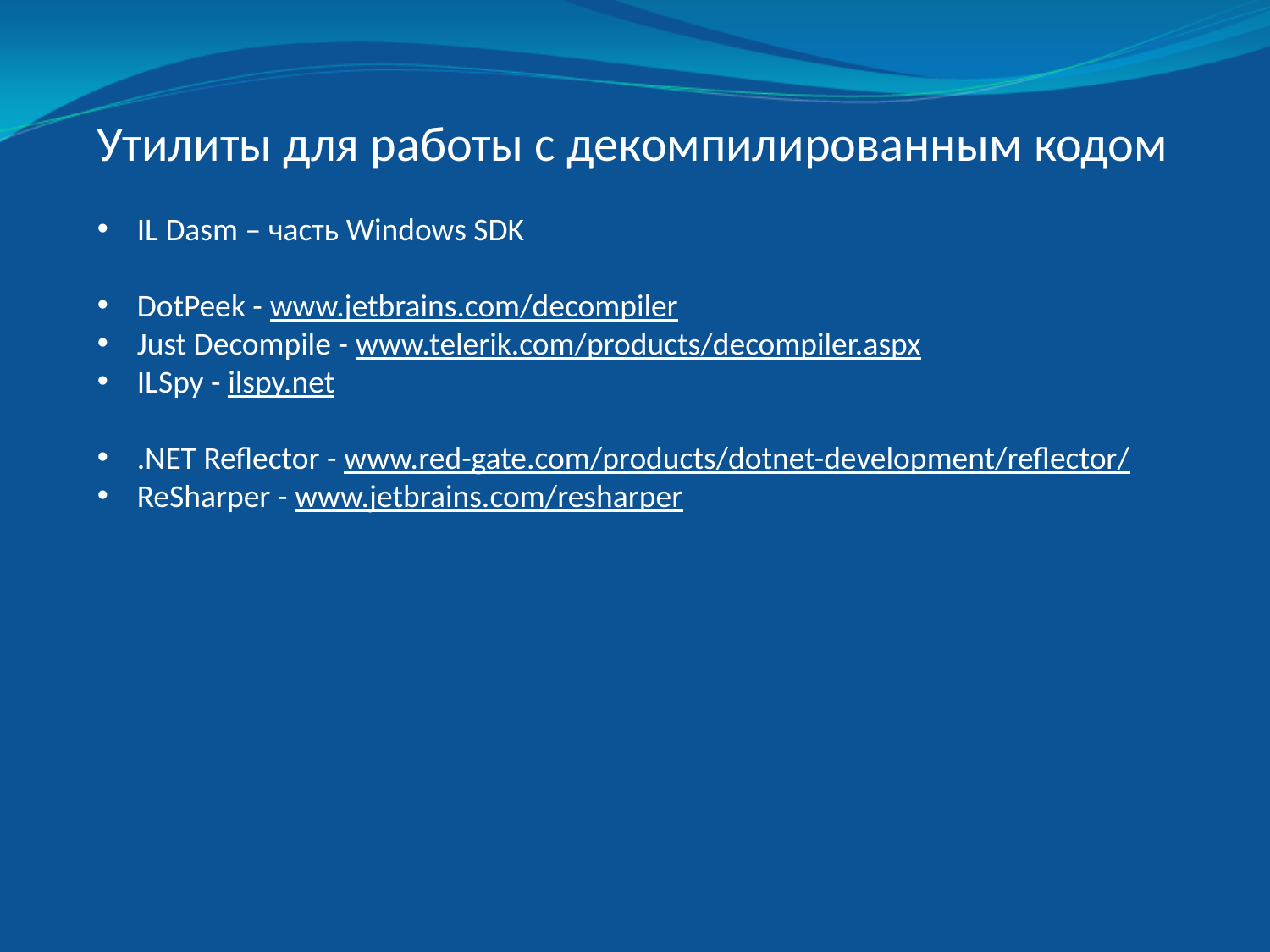

Утилиты для работы с декомпилированным кодом

IL Dasm – часть Windows SDK

DotPeek - www.jetbrains.com/decompiler
Just Decompile - www.telerik.com/products/decompiler.aspx
ILSpy - ilspy.net

.NET Reflector - www.red-gate.com/products/dotnet-development/reflector/
ReSharper - www.jetbrains.com/resharper